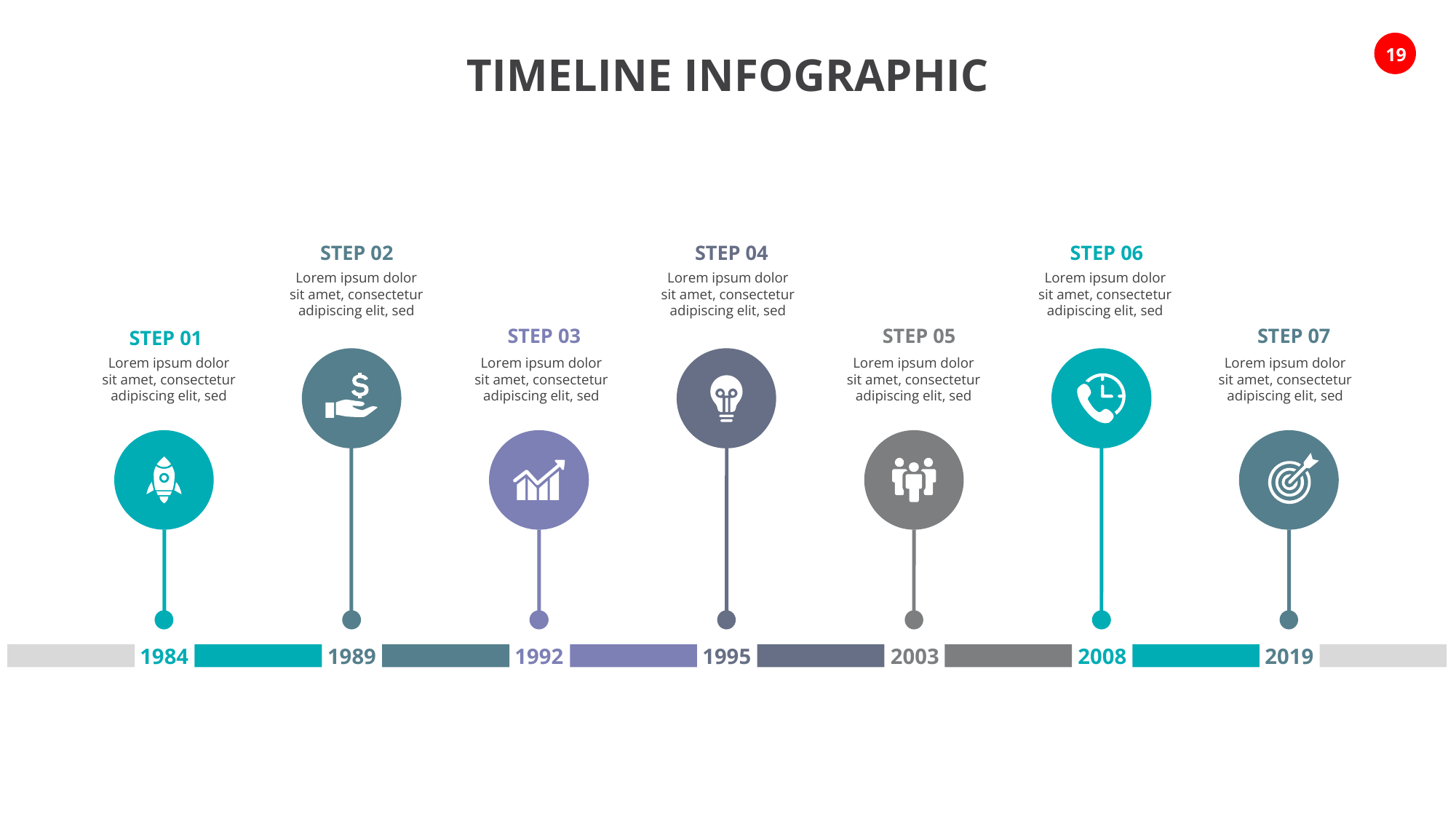

TIMELINE INFOGRAPHIC
STEP 02
Lorem ipsum dolor sit amet, consectetur adipiscing elit, sed
STEP 04
Lorem ipsum dolor sit amet, consectetur adipiscing elit, sed
STEP 06
Lorem ipsum dolor sit amet, consectetur adipiscing elit, sed
STEP 03
Lorem ipsum dolor sit amet, consectetur adipiscing elit, sed
STEP 05
Lorem ipsum dolor sit amet, consectetur adipiscing elit, sed
STEP 07
Lorem ipsum dolor sit amet, consectetur adipiscing elit, sed
STEP 01
Lorem ipsum dolor sit amet, consectetur adipiscing elit, sed

1984
1989
1992
1995
2003
2008
2019